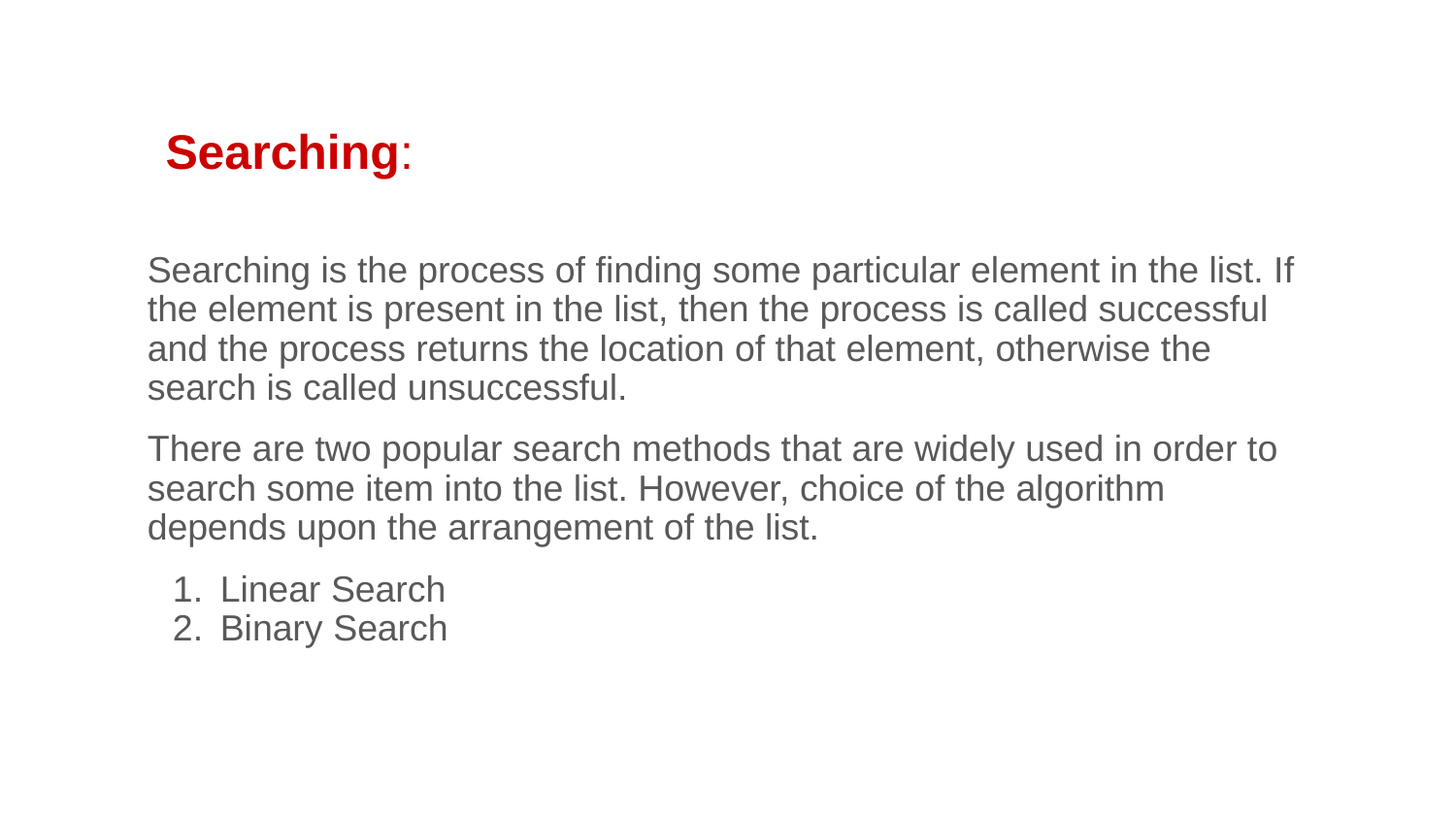

# Searching:
Searching is the process of finding some particular element in the list. If the element is present in the list, then the process is called successful and the process returns the location of that element, otherwise the search is called unsuccessful.
There are two popular search methods that are widely used in order to search some item into the list. However, choice of the algorithm depends upon the arrangement of the list.
Linear Search
Binary Search